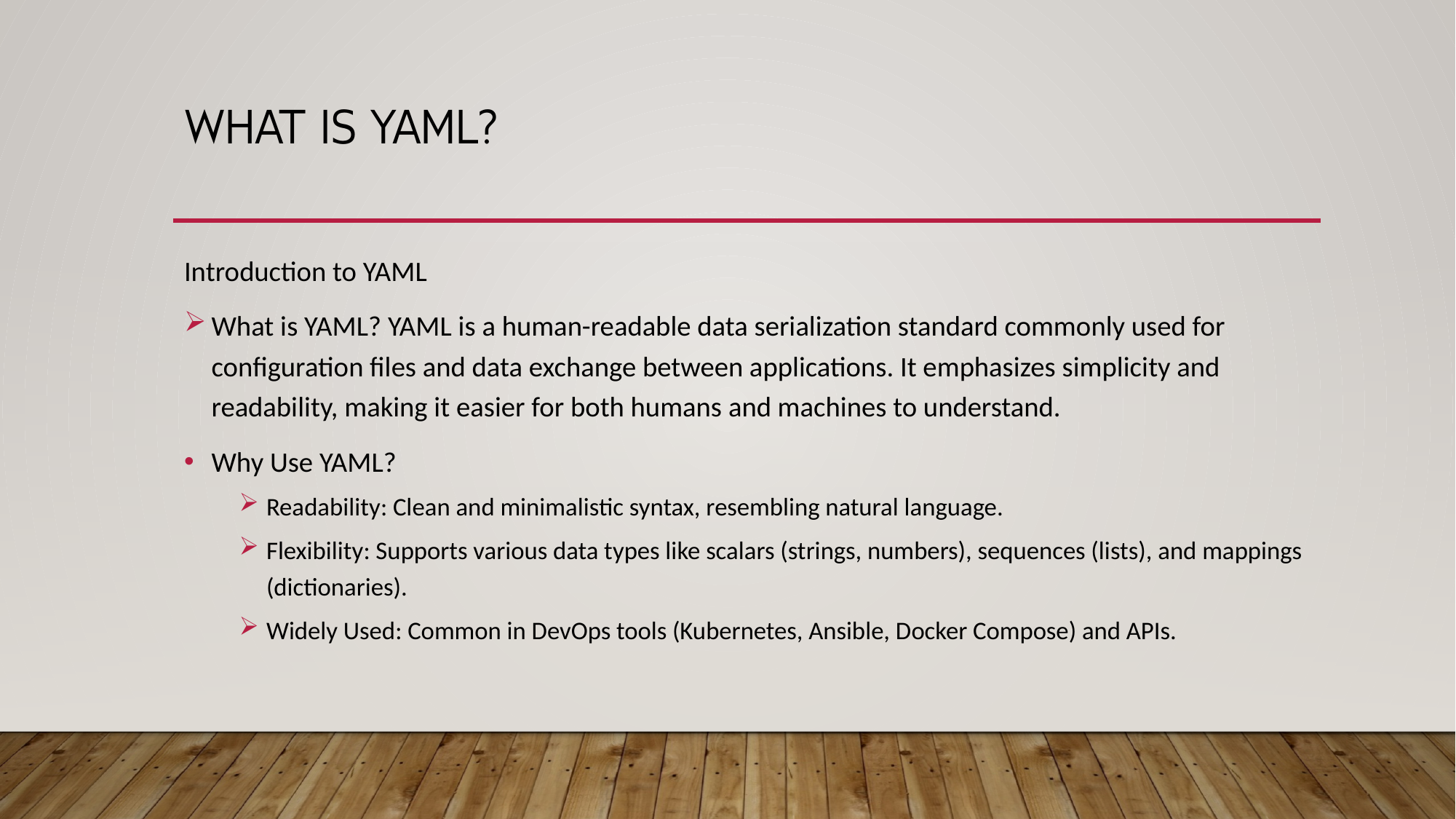

# What is YAML?
Introduction to YAML
What is YAML? YAML is a human-readable data serialization standard commonly used for configuration files and data exchange between applications. It emphasizes simplicity and readability, making it easier for both humans and machines to understand.
Why Use YAML?
Readability: Clean and minimalistic syntax, resembling natural language.
Flexibility: Supports various data types like scalars (strings, numbers), sequences (lists), and mappings (dictionaries).
Widely Used: Common in DevOps tools (Kubernetes, Ansible, Docker Compose) and APIs.